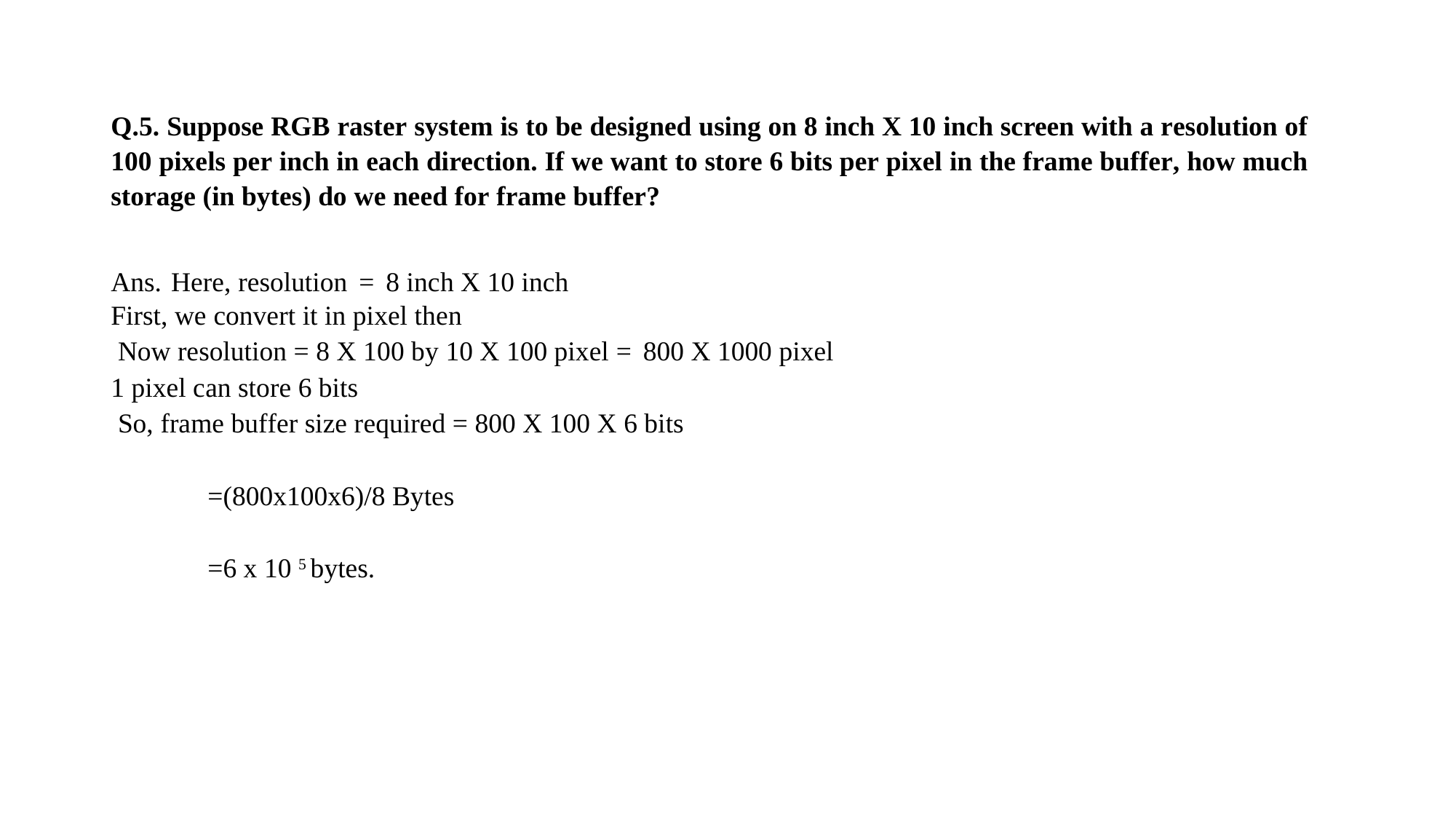

Q.5. Suppose RGB raster system is to be designed using on 8 inch X 10 inch screen with a resolution of 100 pixels per inch in each direction. If we want to store 6 bits per pixel in the frame buffer, how much storage (in bytes) do we need for frame buffer?

Ans. Here, resolution = 8 inch X 10 inch
First, we convert it in pixel then
 Now resolution = 8 X 100 by 10 X 100 pixel = 800 X 1000 pixel
1 pixel can store 6 bits
 So, frame buffer size required = 800 X 100 X 6 bits

              =(800x100x6)/8 Bytes

              =6 x 10 5 bytes.